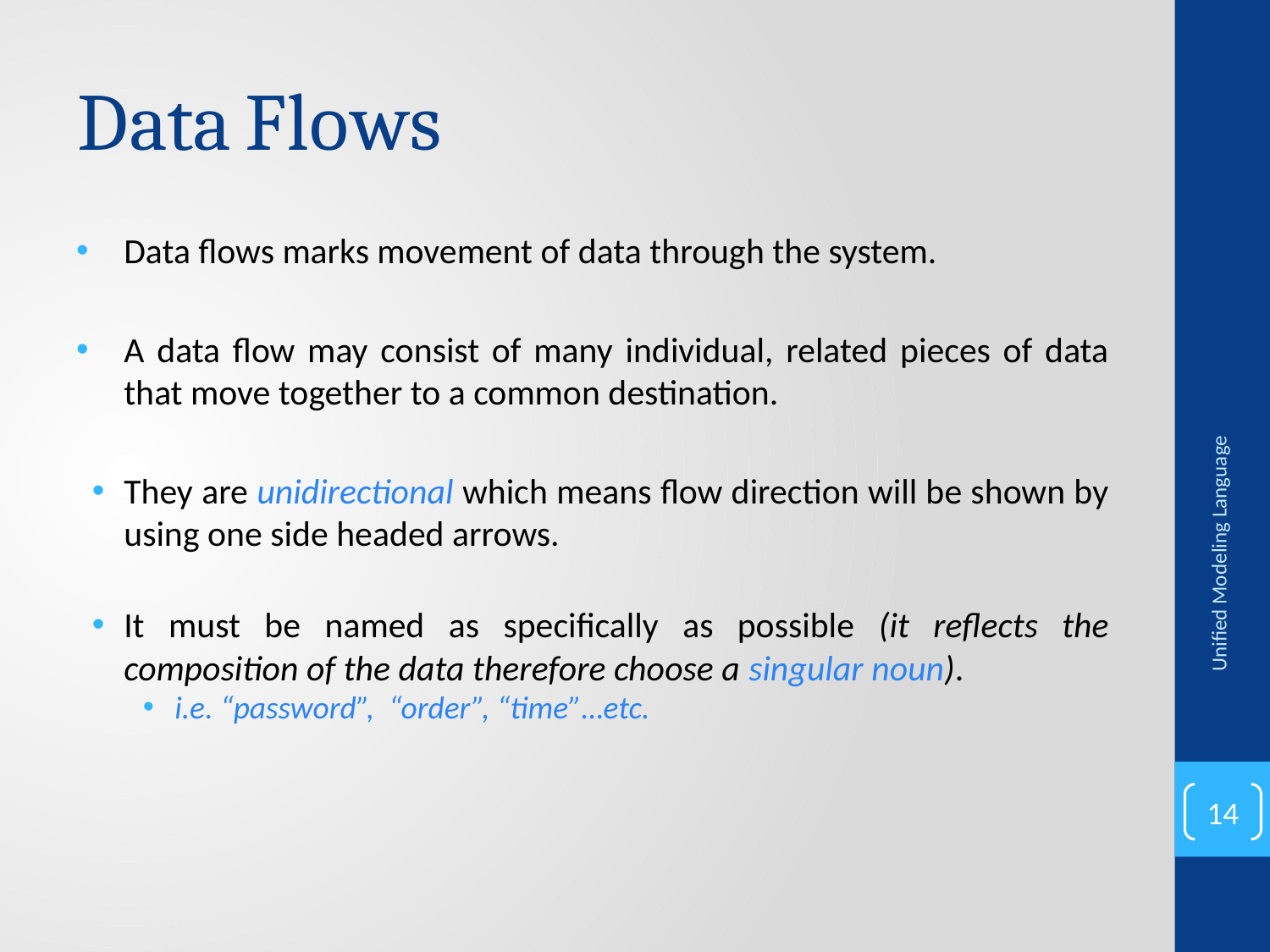

# Data Flows
Data flows marks movement of data through the system.

A data flow may consist of many individual, related pieces of data that move together to a common destination.

They are unidirectional which means flow direction will be shown by using one side headed arrows.

It must be named as specifically as possible (it reflects the composition of the data therefore choose a singular noun).
i.e. “password”,  “order”, “time”…etc.
Unified Modeling Language
14